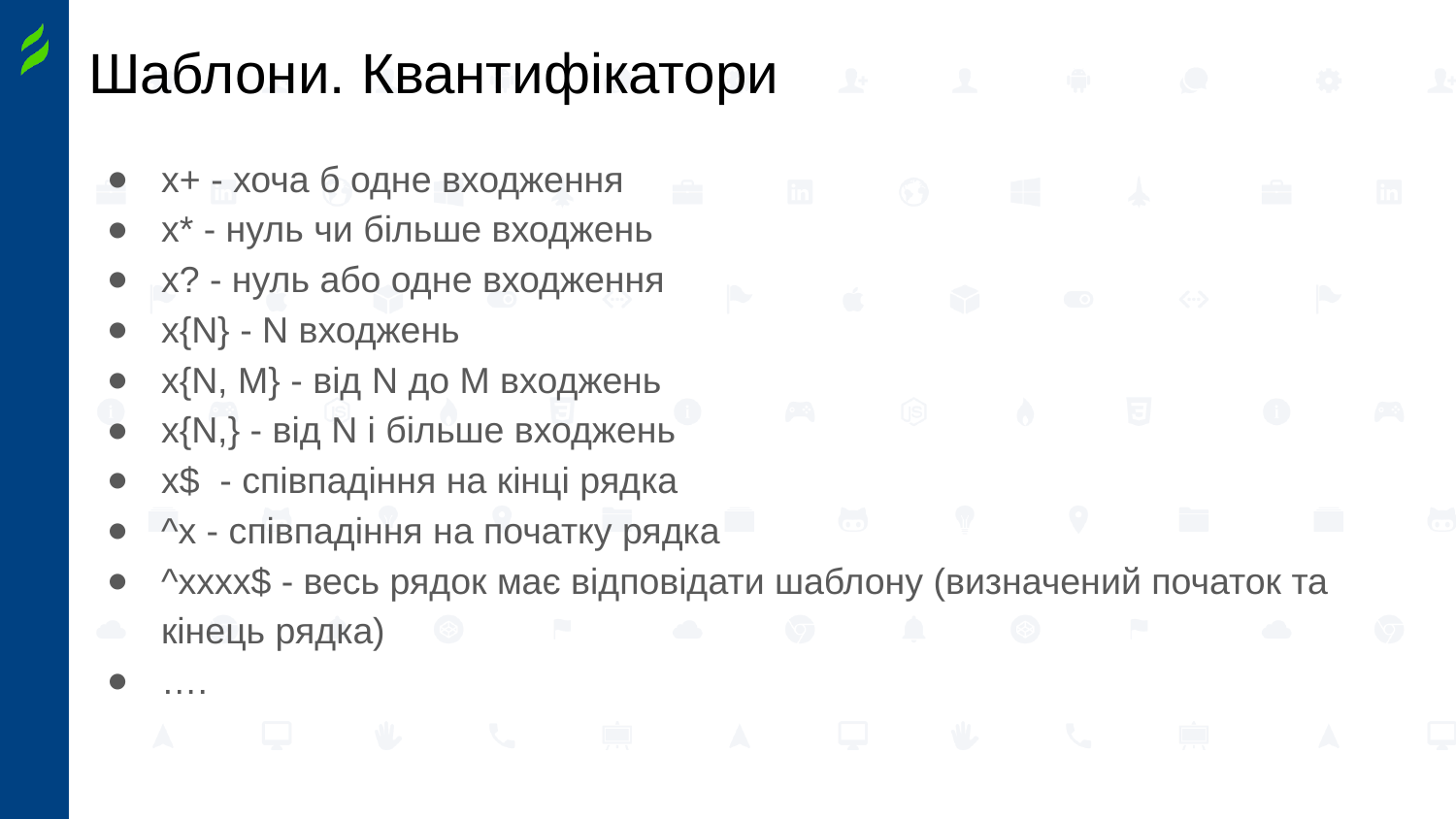

# Шаблони. Квантифікатори
x+ - хоча б одне входження
x* - нуль чи більше входжень
x? - нуль або одне входження
x{N} - N входжень
x{N, M} - від N до M входжень
x{N,} - від N і більше входжень
x$  - співпадіння на кінці рядка
^x - співпадіння на початку рядка
^xxxx$ - весь рядок має відповідати шаблону (визначений початок та кінець рядка)
….